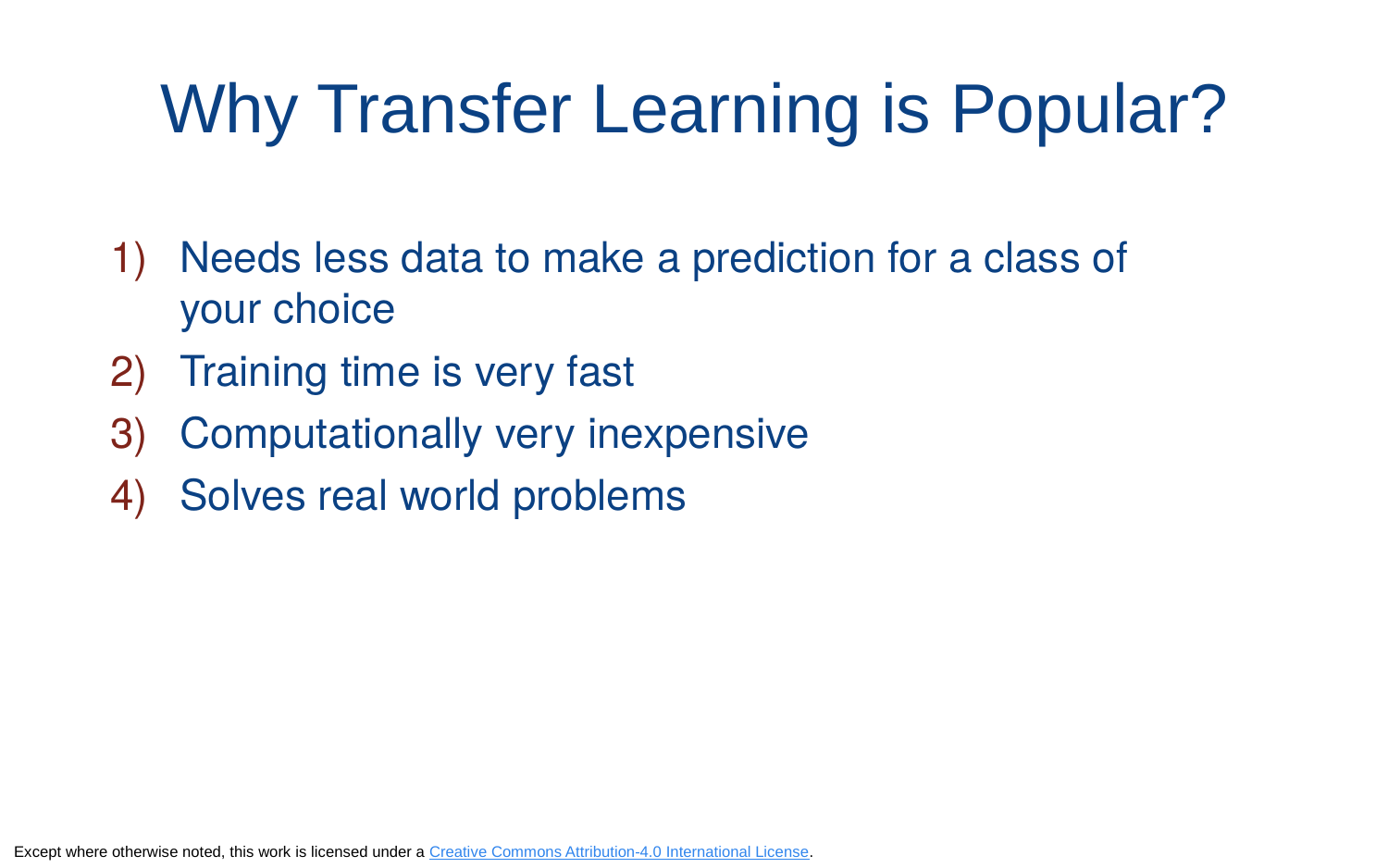

# Why Transfer Learning is Popular?
Needs less data to make a prediction for a class of your choice
Training time is very fast
Computationally very inexpensive
Solves real world problems